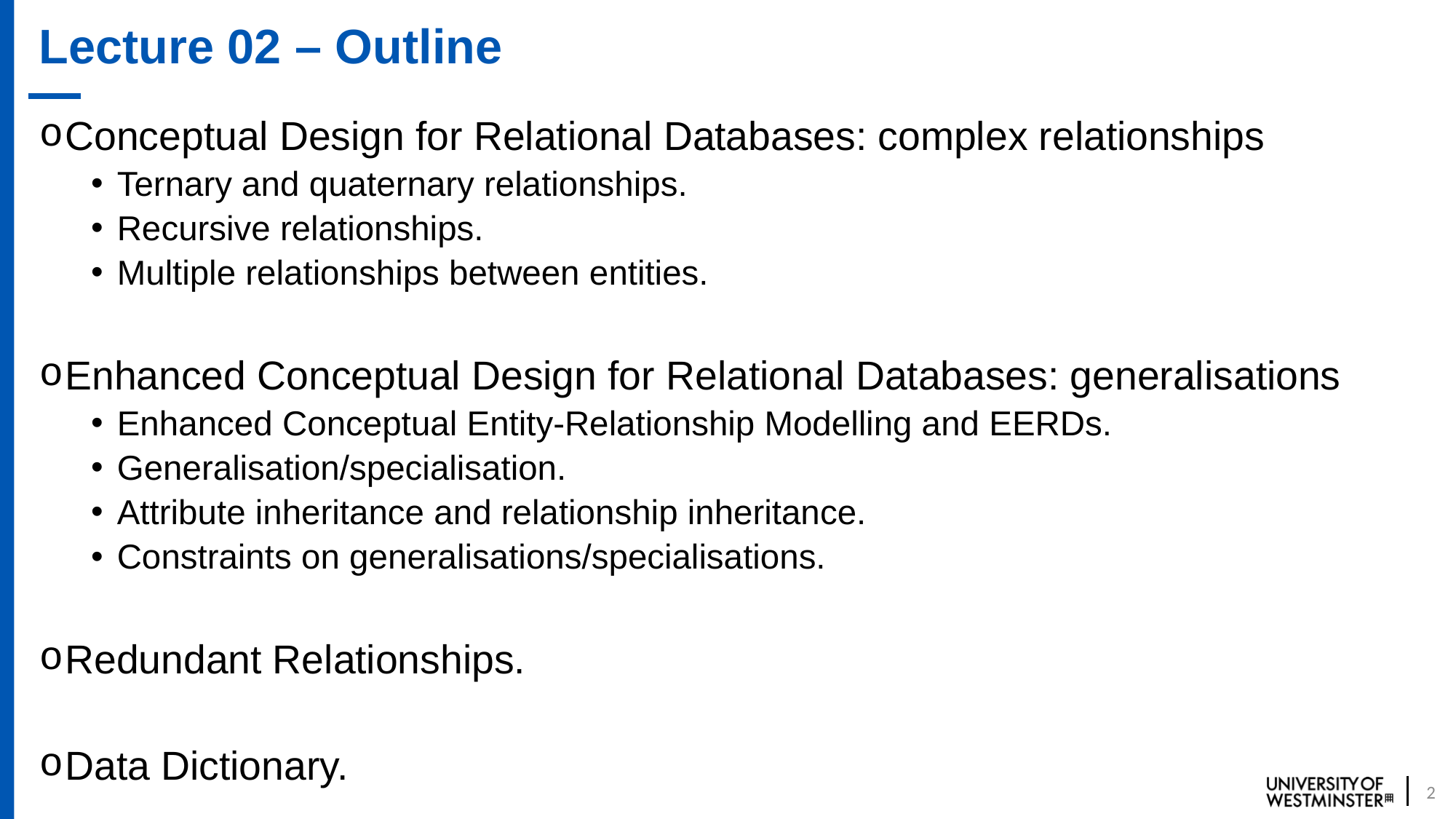

# Lecture 02 – Outline
Conceptual Design for Relational Databases: complex relationships
Ternary and quaternary relationships.
Recursive relationships.
Multiple relationships between entities.

Enhanced Conceptual Design for Relational Databases: generalisations
Enhanced Conceptual Entity-Relationship Modelling and EERDs.
Generalisation/specialisation.
Attribute inheritance and relationship inheritance.
Constraints on generalisations/specialisations.

Redundant Relationships.

Data Dictionary.

2